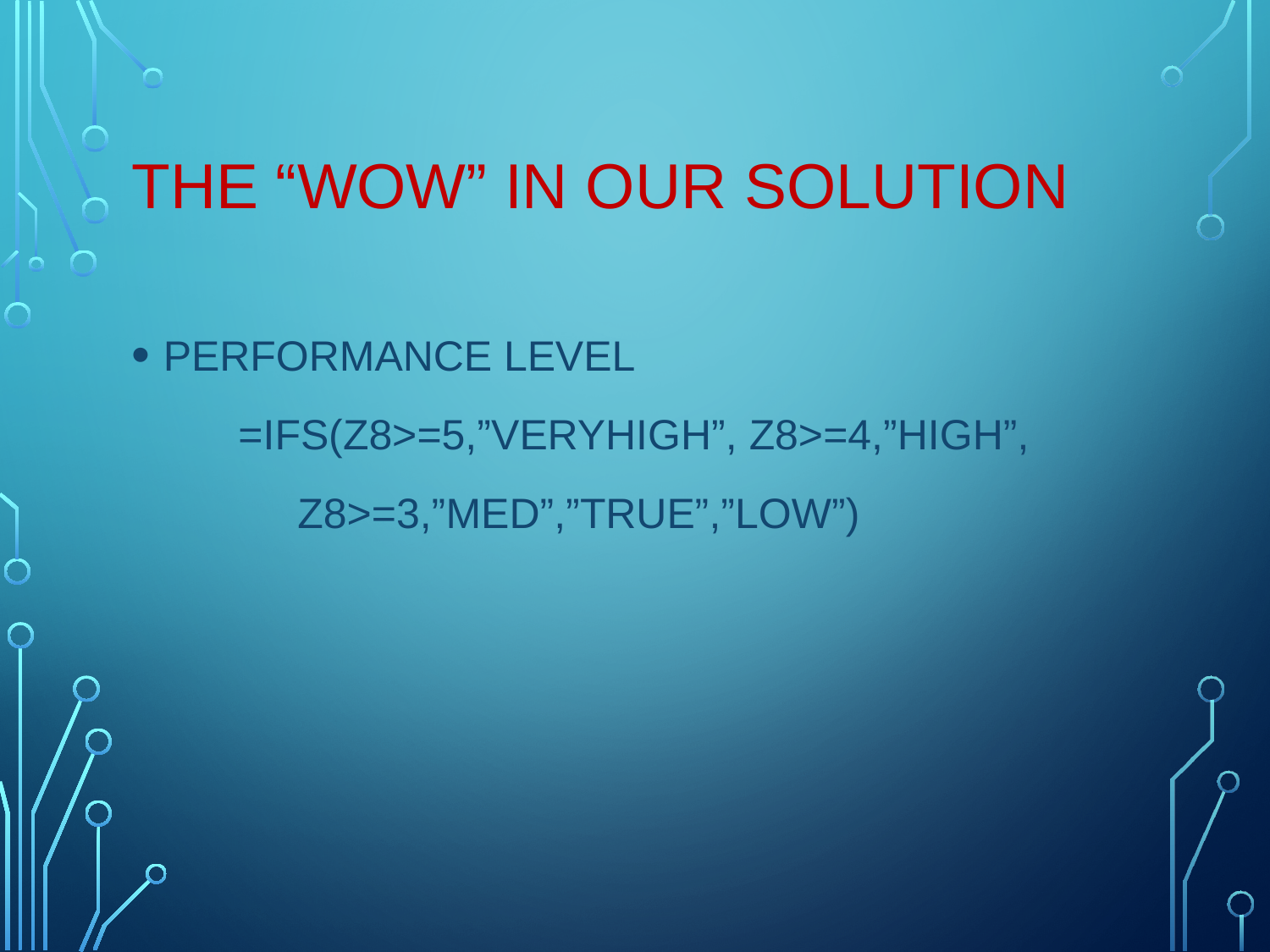

# The “wow” in our solution
PERFORMANCE LEVEL
         =IFS(Z8>=5,”VERYHIGH”, Z8>=4,”HIGH”,
              Z8>=3,”MED”,”TRUE”,”LOW”)